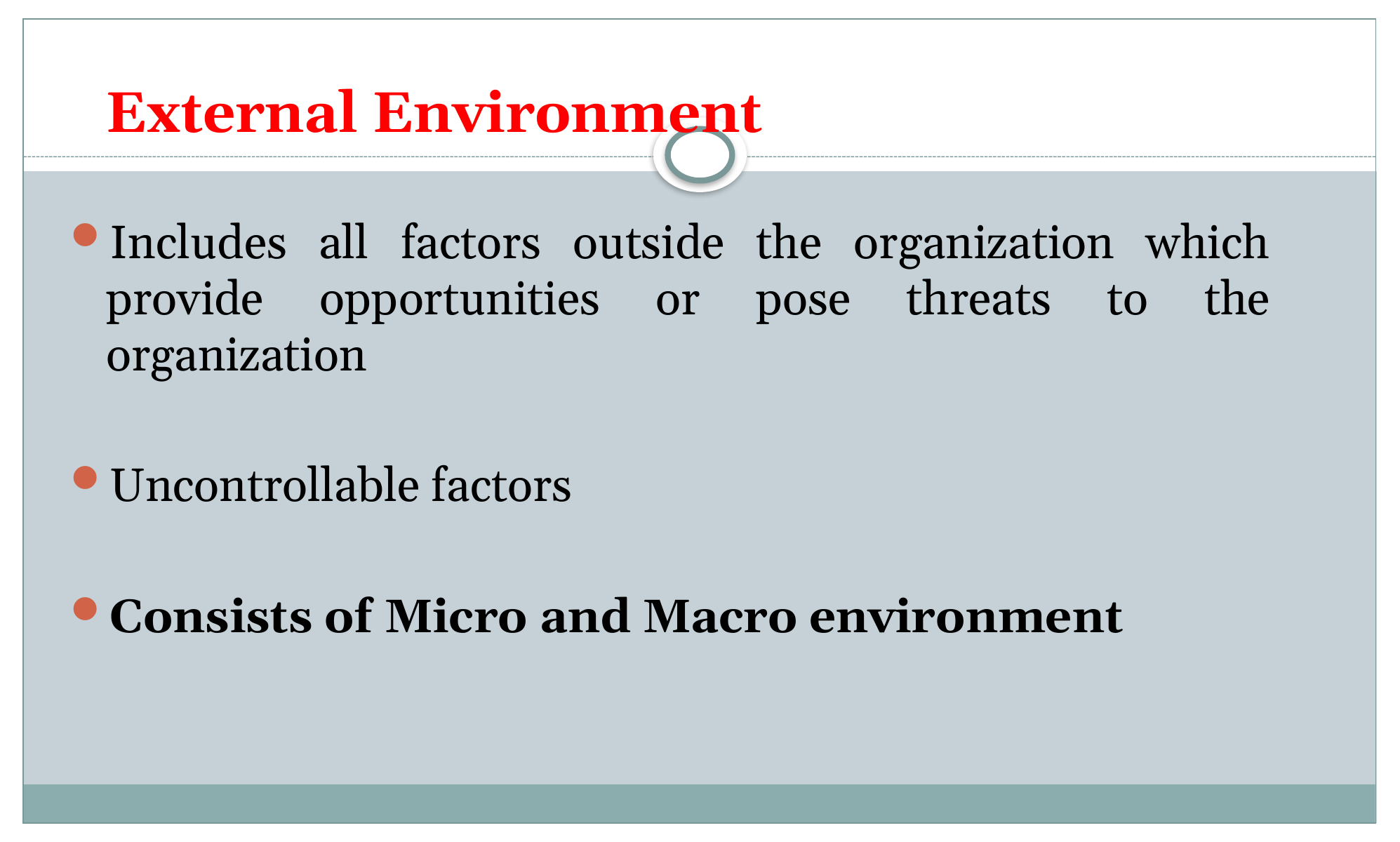

# External Environment
Includes all factors outside the organization which provide opportunities or pose threats to the organization

Uncontrollable factors

Consists of Micro and Macro environment